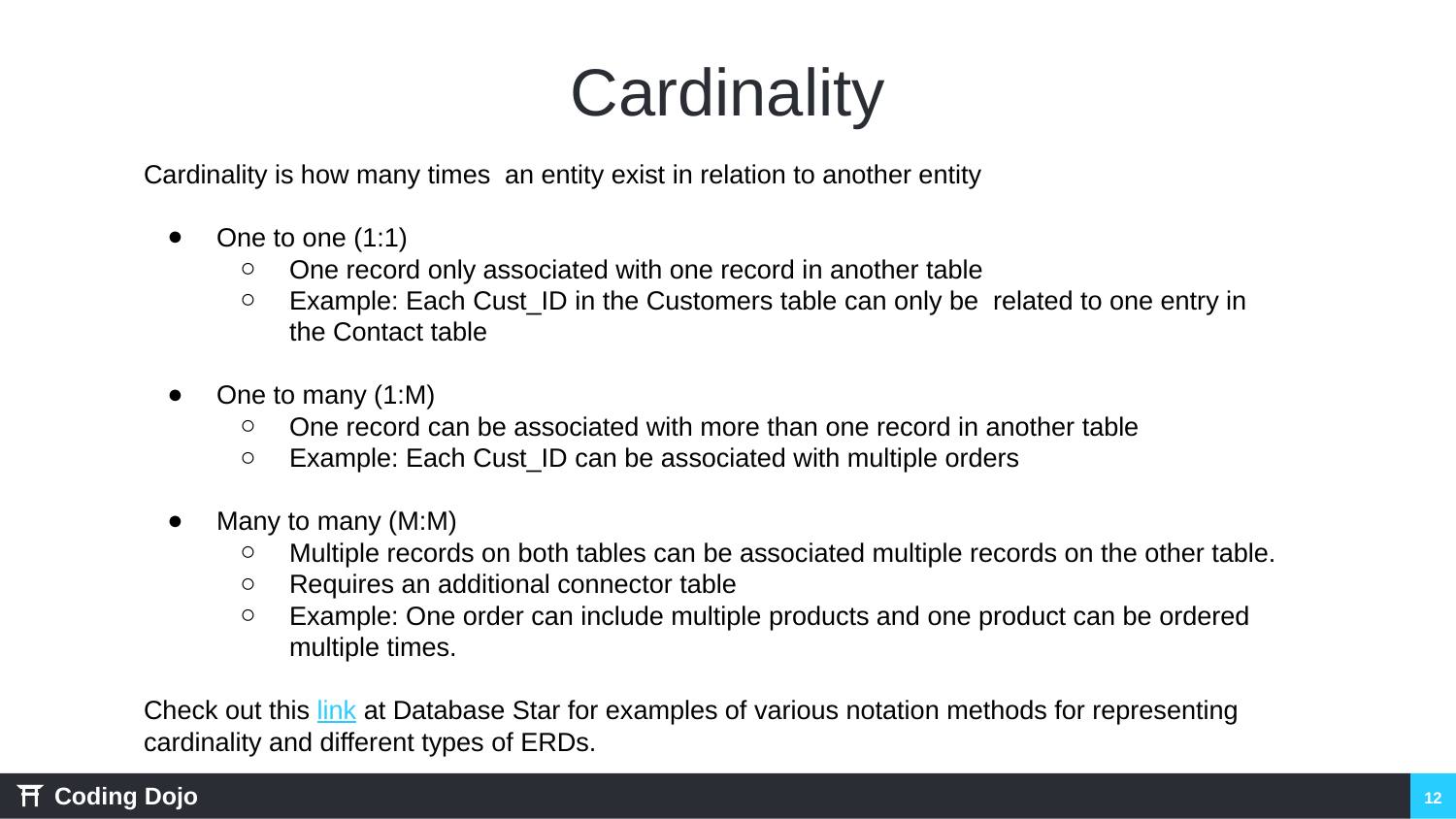

# Cardinality
Cardinality is how many times  an entity exist in relation to another entity

One to one (1:1)
One record only associated with one record in another table
Example: Each Cust_ID in the Customers table can only be  related to one entry in the Contact table

One to many (1:M)
One record can be associated with more than one record in another table
Example: Each Cust_ID can be associated with multiple orders
Many to many (M:M)
Multiple records on both tables can be associated multiple records on the other table.
Requires an additional connector table
Example: One order can include multiple products and one product can be ordered multiple times.

Check out this link at Database Star for examples of various notation methods for representing cardinality and different types of ERDs.